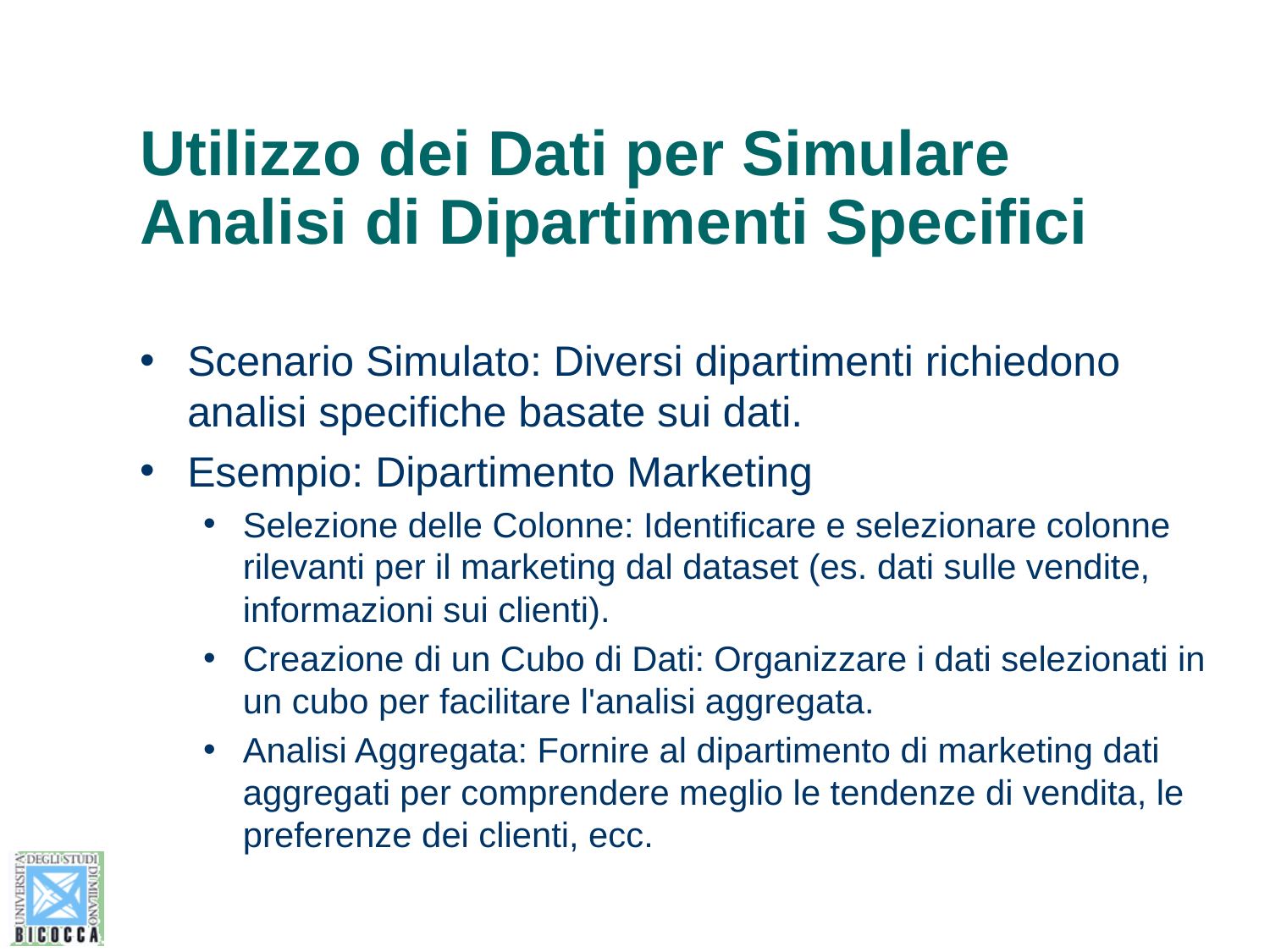

# Utilizzo dei Dati per Simulare Analisi di Dipartimenti Specifici
Scenario Simulato: Diversi dipartimenti richiedono analisi specifiche basate sui dati.
Esempio: Dipartimento Marketing
Selezione delle Colonne: Identificare e selezionare colonne rilevanti per il marketing dal dataset (es. dati sulle vendite, informazioni sui clienti).
Creazione di un Cubo di Dati: Organizzare i dati selezionati in un cubo per facilitare l'analisi aggregata.
Analisi Aggregata: Fornire al dipartimento di marketing dati aggregati per comprendere meglio le tendenze di vendita, le preferenze dei clienti, ecc.